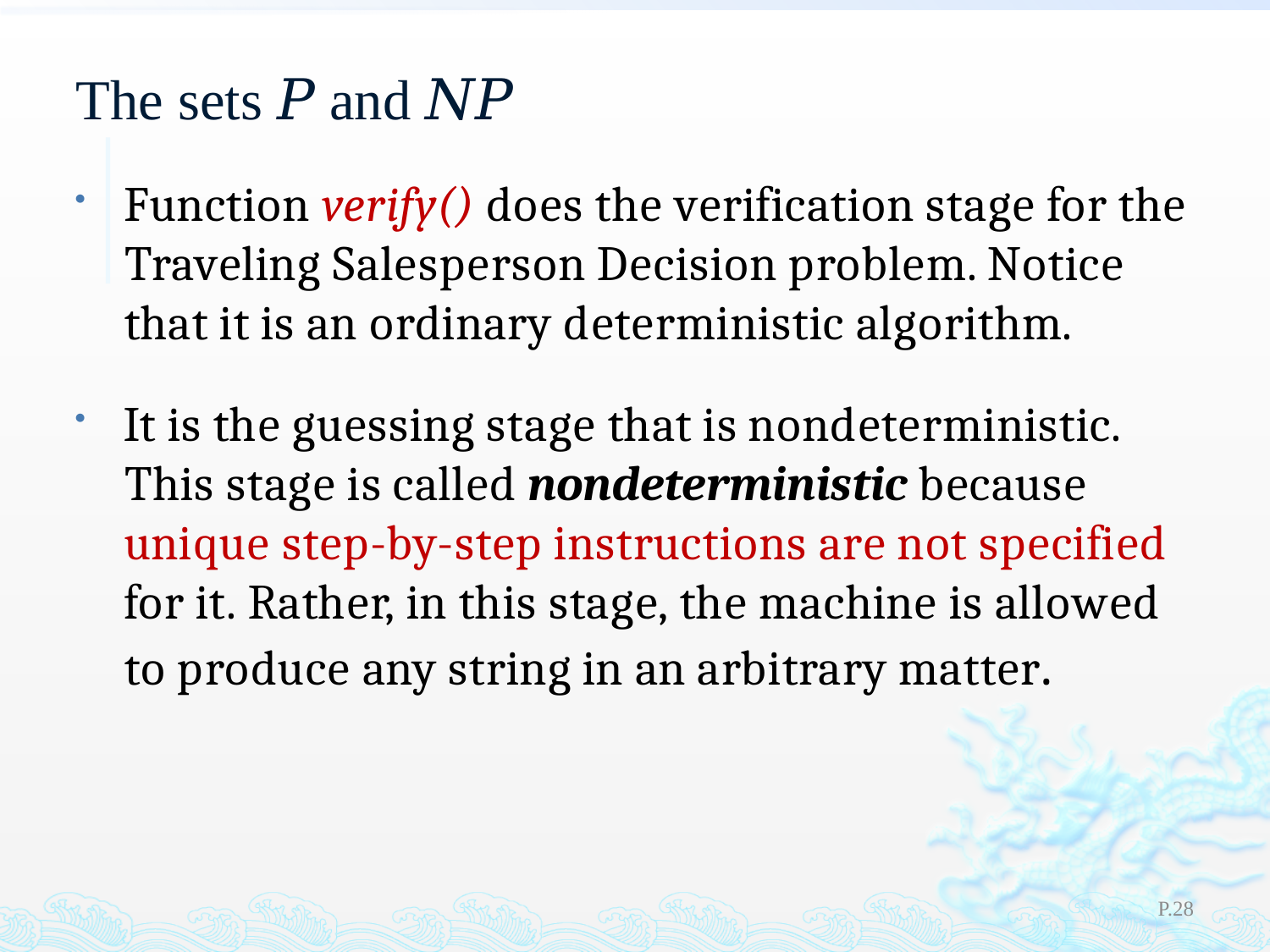

# The sets 𝑃 and 𝑁𝑃
Function verify() does the verification stage for the Traveling Salesperson Decision problem. Notice that it is an ordinary deterministic algorithm.
It is the guessing stage that is nondeterministic. This stage is called nondeterministic because unique step-by-step instructions are not specified for it. Rather, in this stage, the machine is allowed to produce any string in an arbitrary matter.
P.28